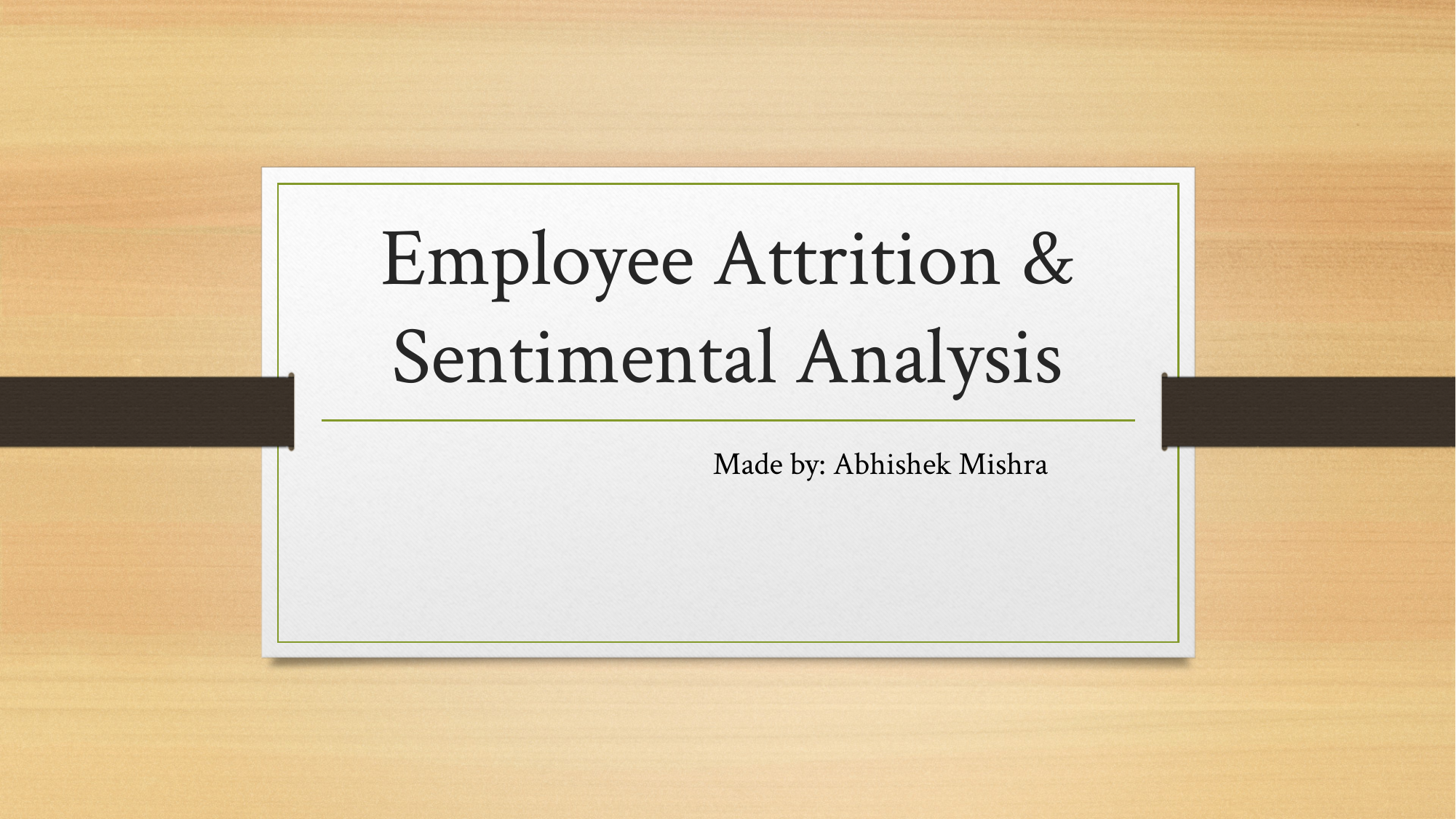

# Employee Attrition & Sentimental Analysis
                                           Made by: Abhishek Mishra